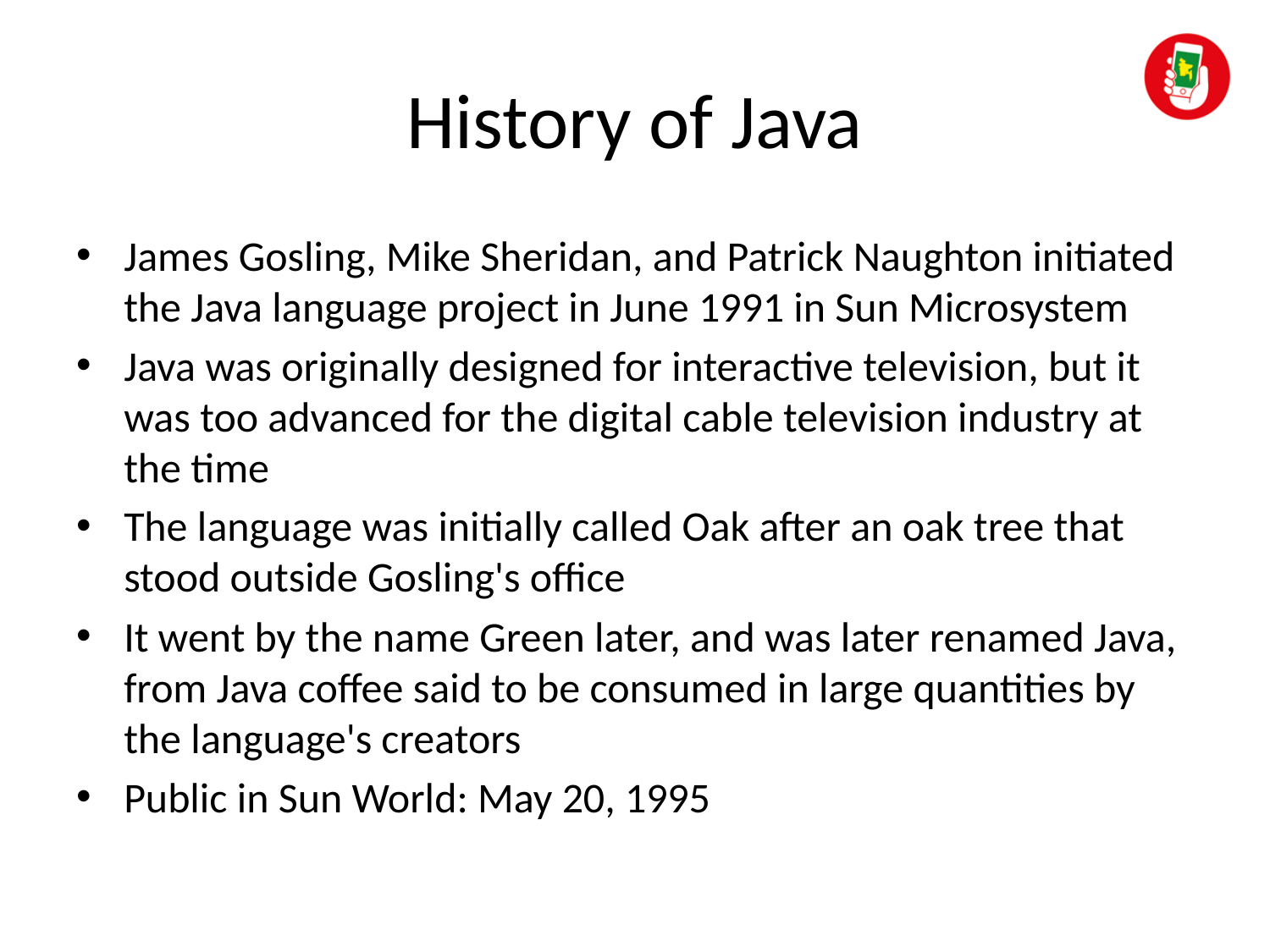

# History of Java
James Gosling, Mike Sheridan, and Patrick Naughton initiated the Java language project in June 1991 in Sun Microsystem
Java was originally designed for interactive television, but it was too advanced for the digital cable television industry at the time
The language was initially called Oak after an oak tree that stood outside Gosling's office
It went by the name Green later, and was later renamed Java, from Java coffee said to be consumed in large quantities by the language's creators
Public in Sun World: May 20, 1995